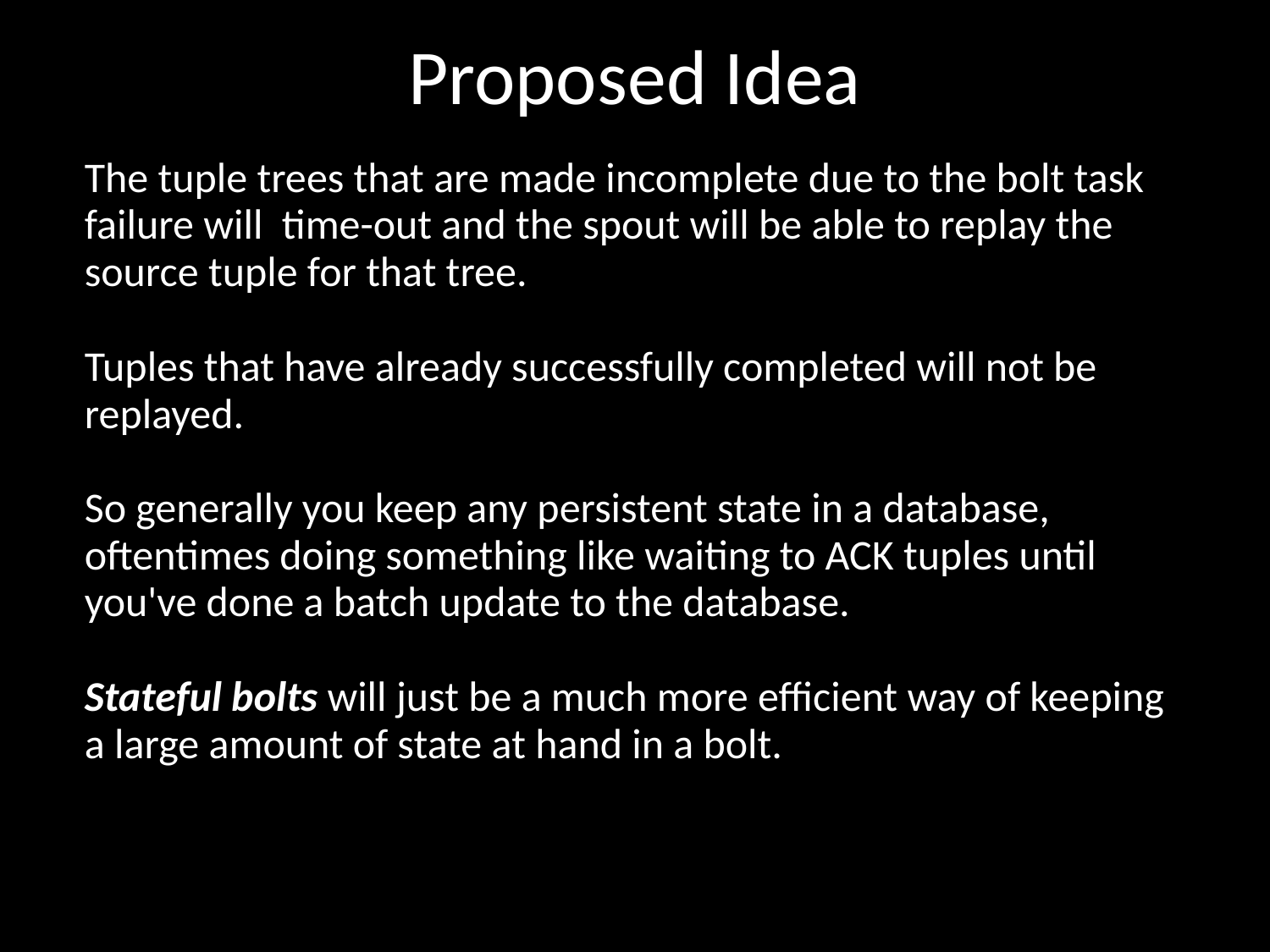

Proposed Idea
# The tuple trees that are made incomplete due to the bolt task failure will  time-out and the spout will be able to replay the source tuple for that tree. Tuples that have already successfully completed will not be replayed. So generally you keep any persistent state in a database, oftentimes doing something like waiting to ACK tuples until you've done a batch update to the database. Stateful bolts will just be a much more efficient way of keeping a large amount of state at hand in a bolt.